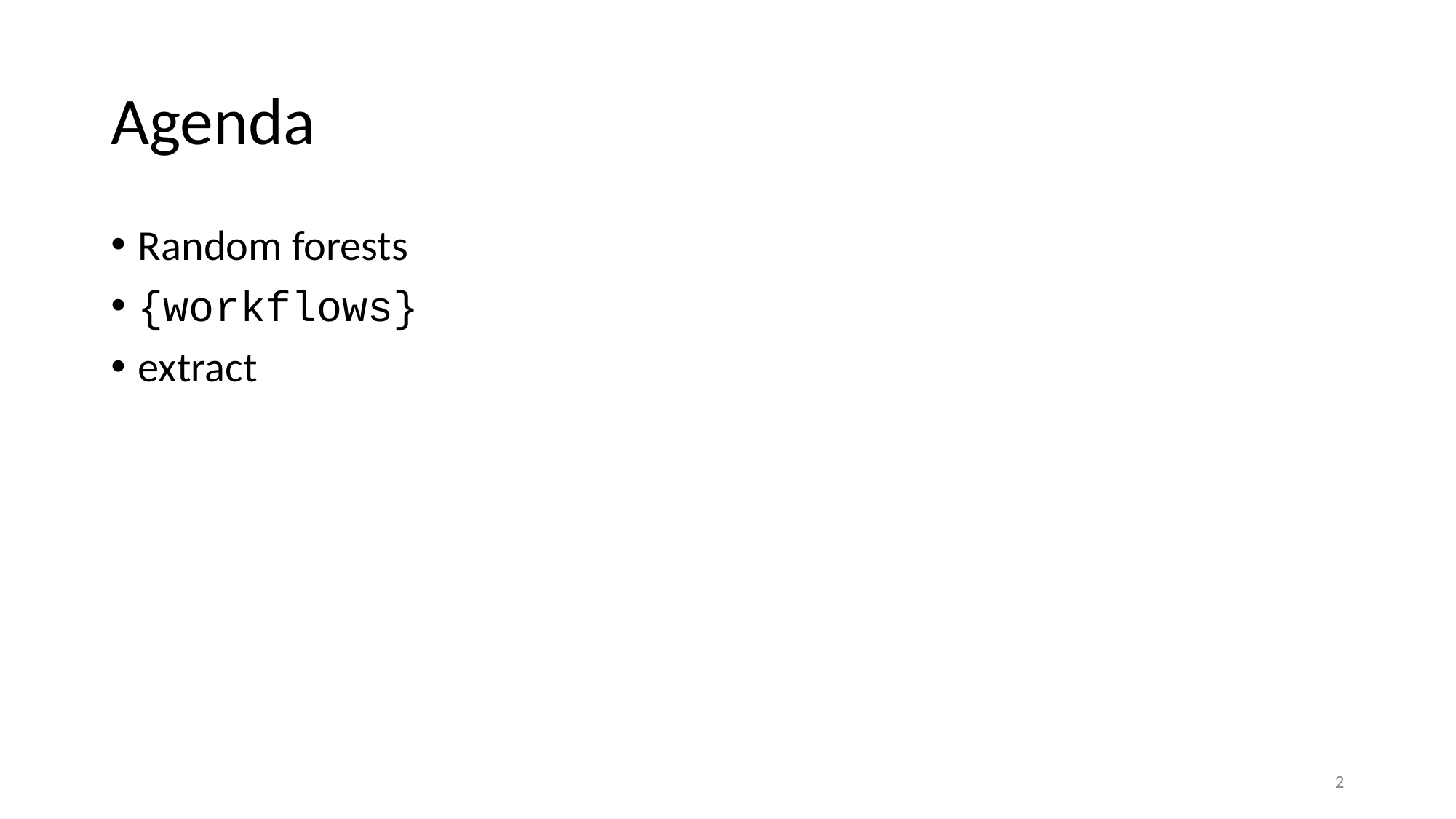

# Agenda
Random forests
{workflows}
extract
2